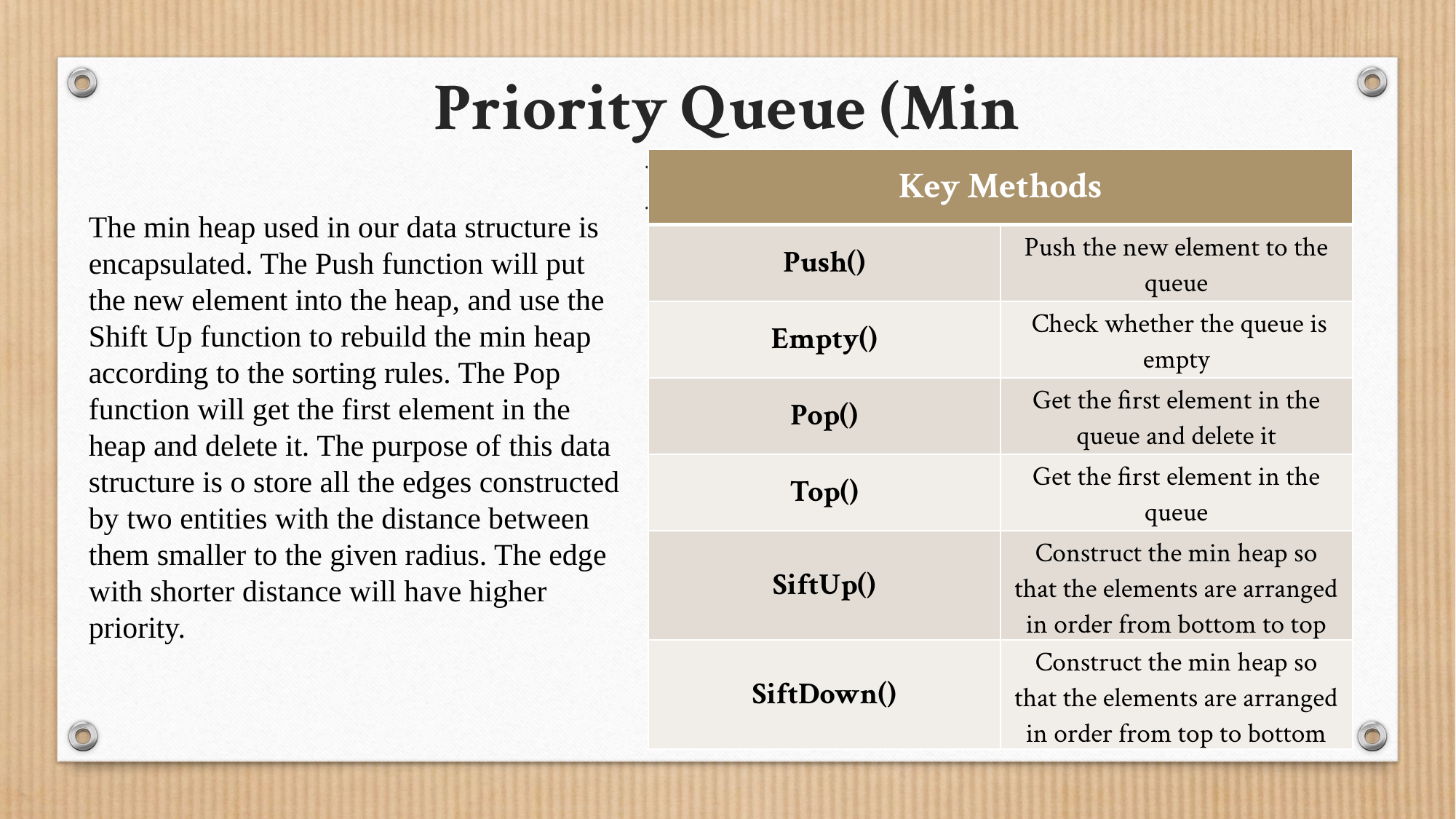

Priority Queue (Min Heap)
| Key Methods |  |
| --- | --- |
| Push() | Push the new element to the queue |
| Empty() | Check whether the queue is empty |
| Pop() | Get the first element in the queue and delete it |
| Top() | Get the first element in the queue |
| SiftUp() | Construct the min heap so that the elements are arranged in order from bottom to top |
| SiftDown() | Construct the min heap so that the elements are arranged in order from top to bottom |
The min heap used in our data structure is encapsulated. The Push function will put the new element into the heap, and use the Shift Up function to rebuild the min heap according to the sorting rules. The Pop function will get the first element in the heap and delete it. The purpose of this data structure is o store all the edges constructed by two entities with the distance between them smaller to the given radius. The edge with shorter distance will have higher priority.